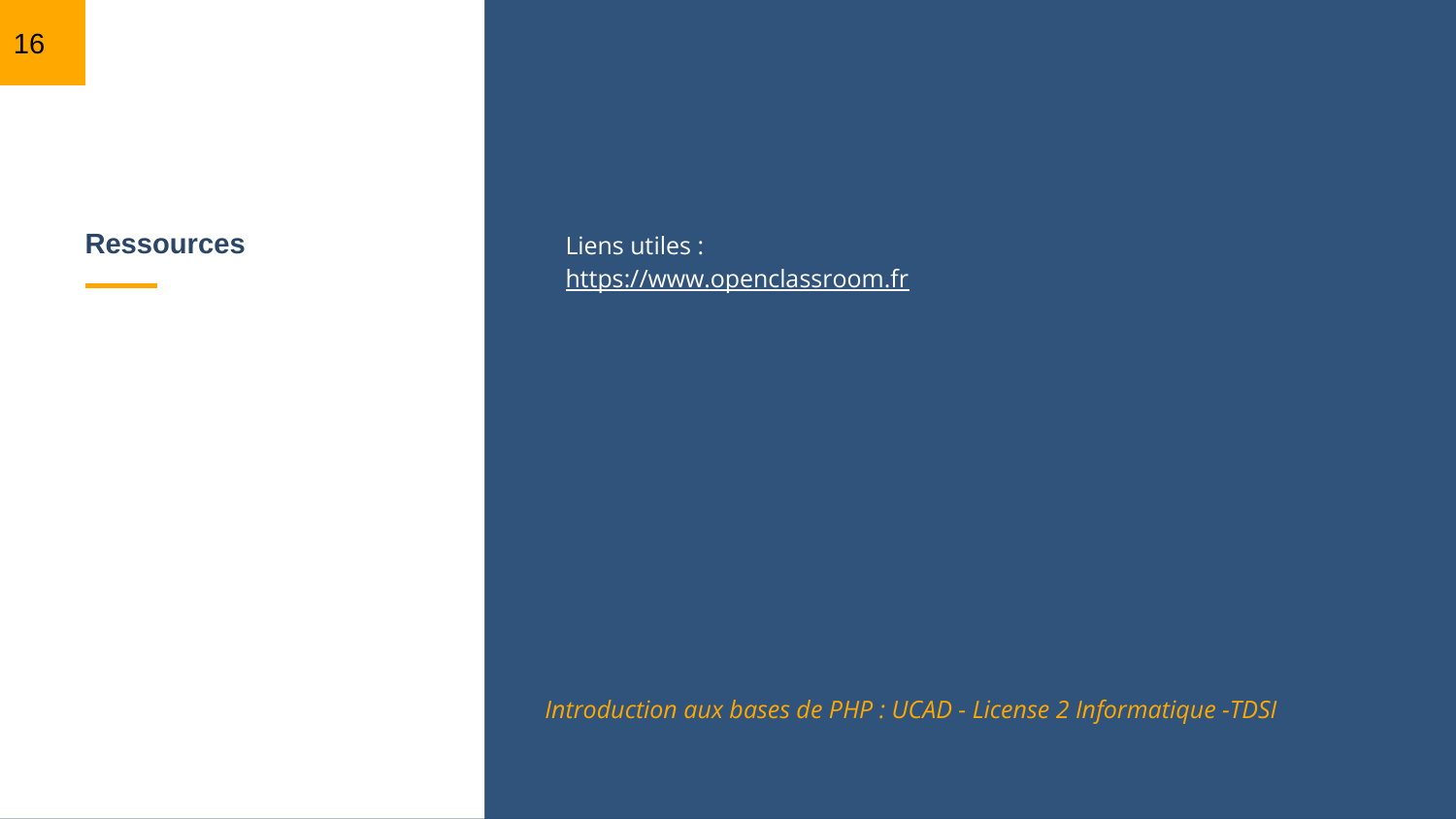

16
# Ressources
Liens utiles :
https://www.openclassroom.fr
Introduction aux bases de PHP : UCAD - License 2 Informatique -TDSI